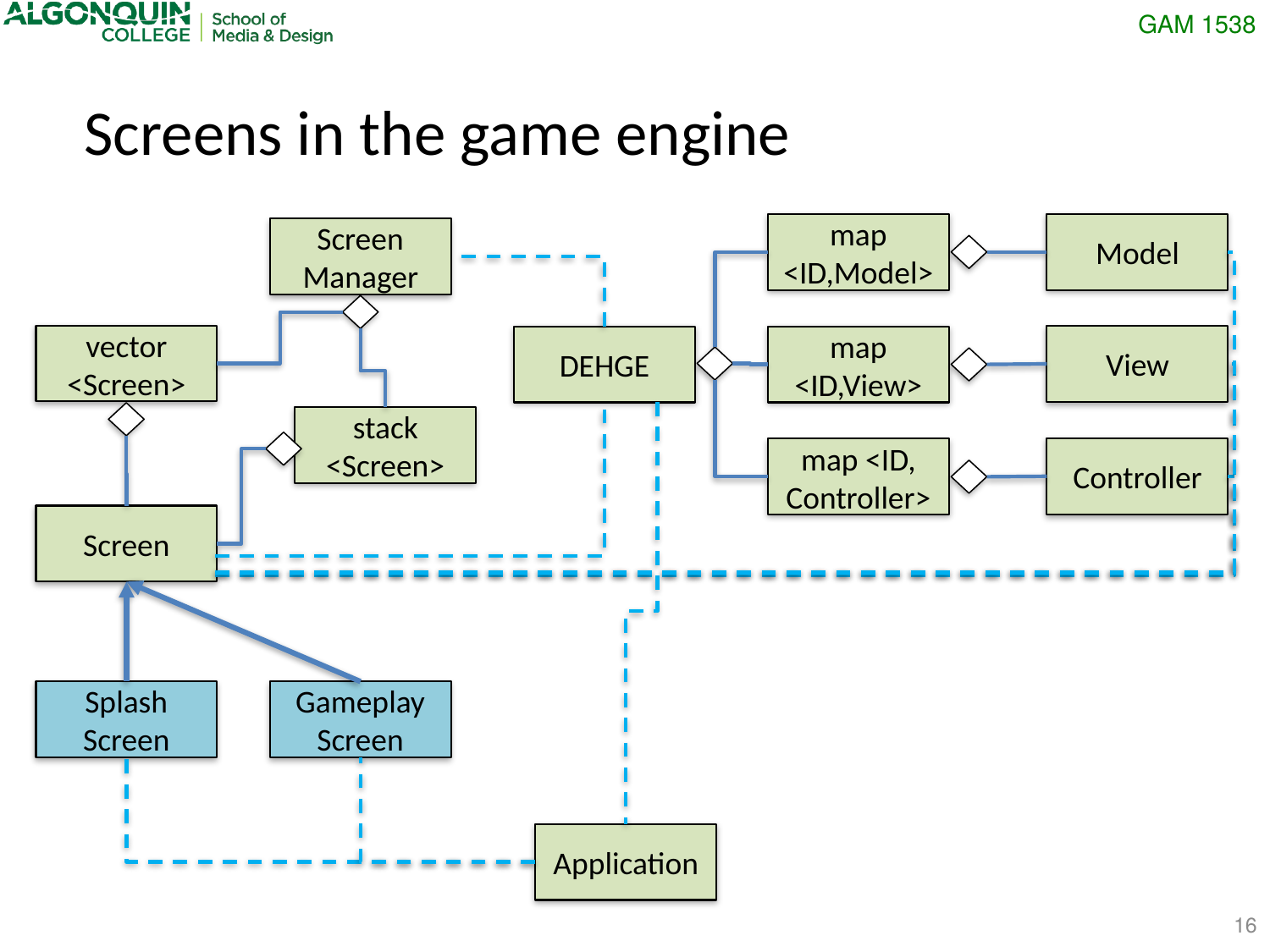

Screens in the game engine
map
<ID,Model>
map
<ID,View>
map <ID,
Controller>
Model
View
Controller
Screen Manager

vector
<Screen>
DEHGE

stack
<Screen>

Screen
Splash
Screen
Gameplay
Screen
Application
16